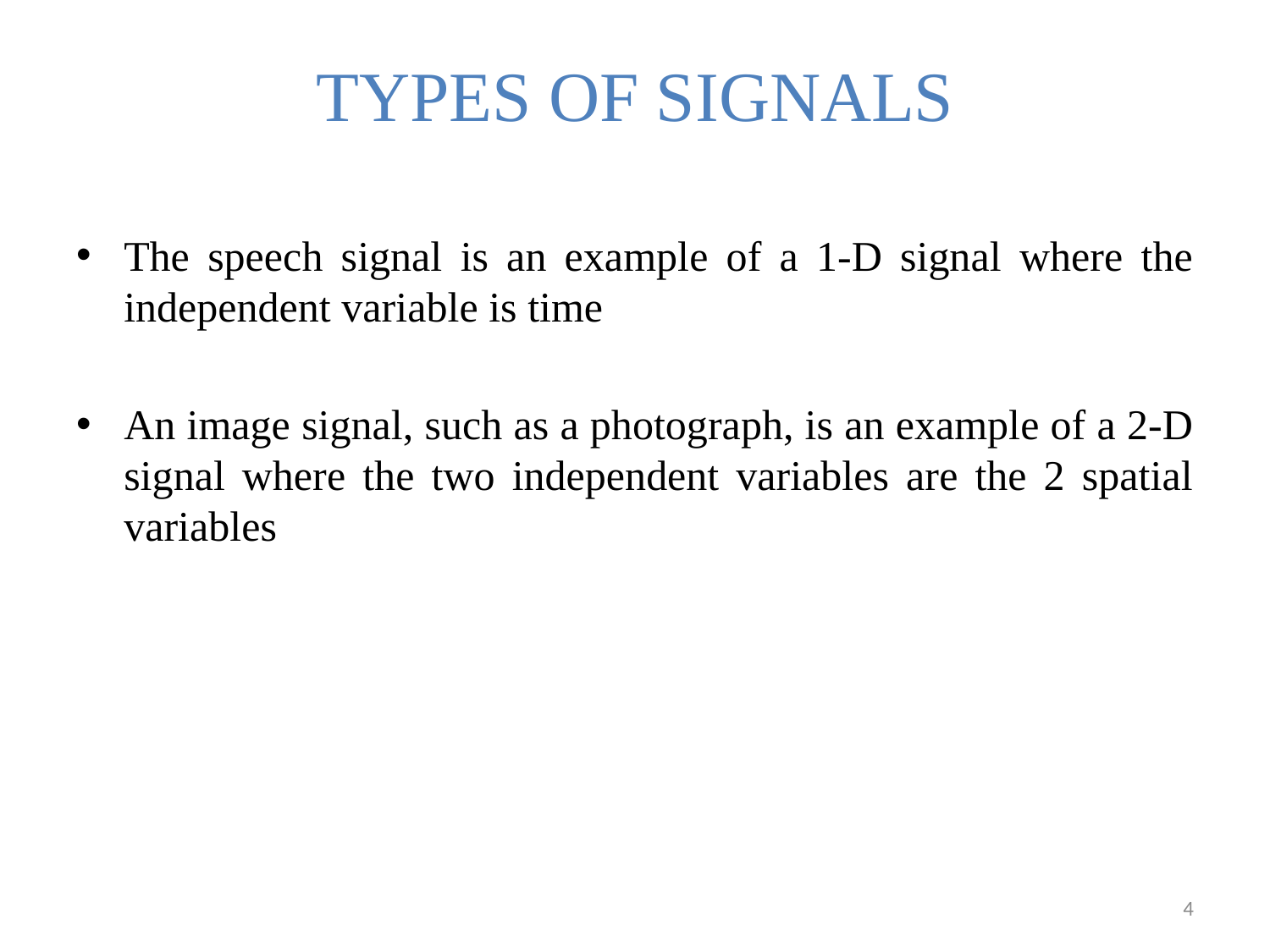

# TYPES OF SIGNALS
The speech signal is an example of a 1-D signal where the independent variable is time

An image signal, such as a photograph, is an example of a 2-D signal where the two independent variables are the 2 spatial variables
4